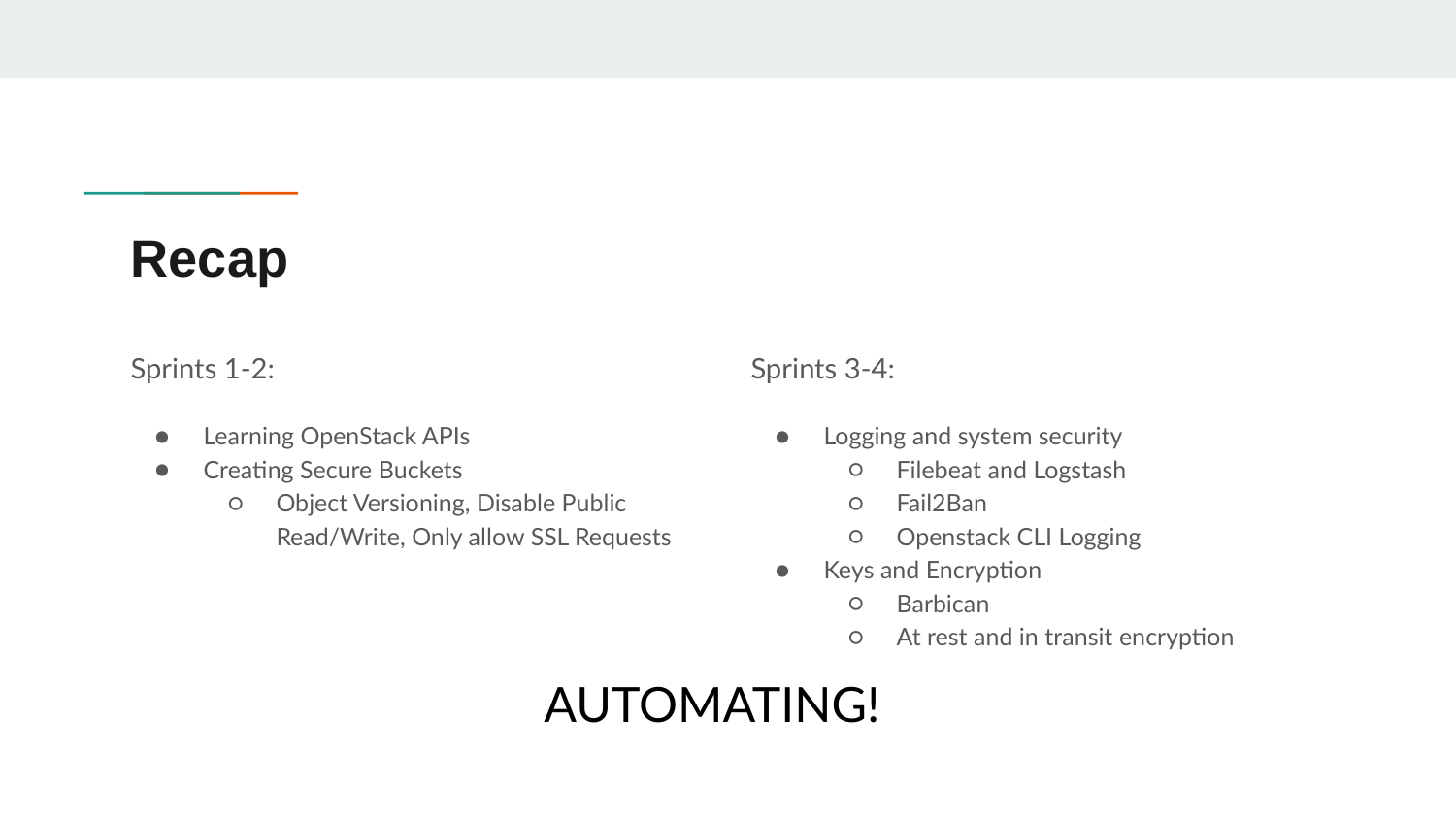

# Recap
Sprints 1-2:
Learning OpenStack APIs
Creating Secure Buckets
Object Versioning, Disable Public Read/Write, Only allow SSL Requests

Sprints 3-4:
Logging and system security
Filebeat and Logstash
Fail2Ban
Openstack CLI Logging
Keys and Encryption
Barbican
At rest and in transit encryption

AUTOMATING!